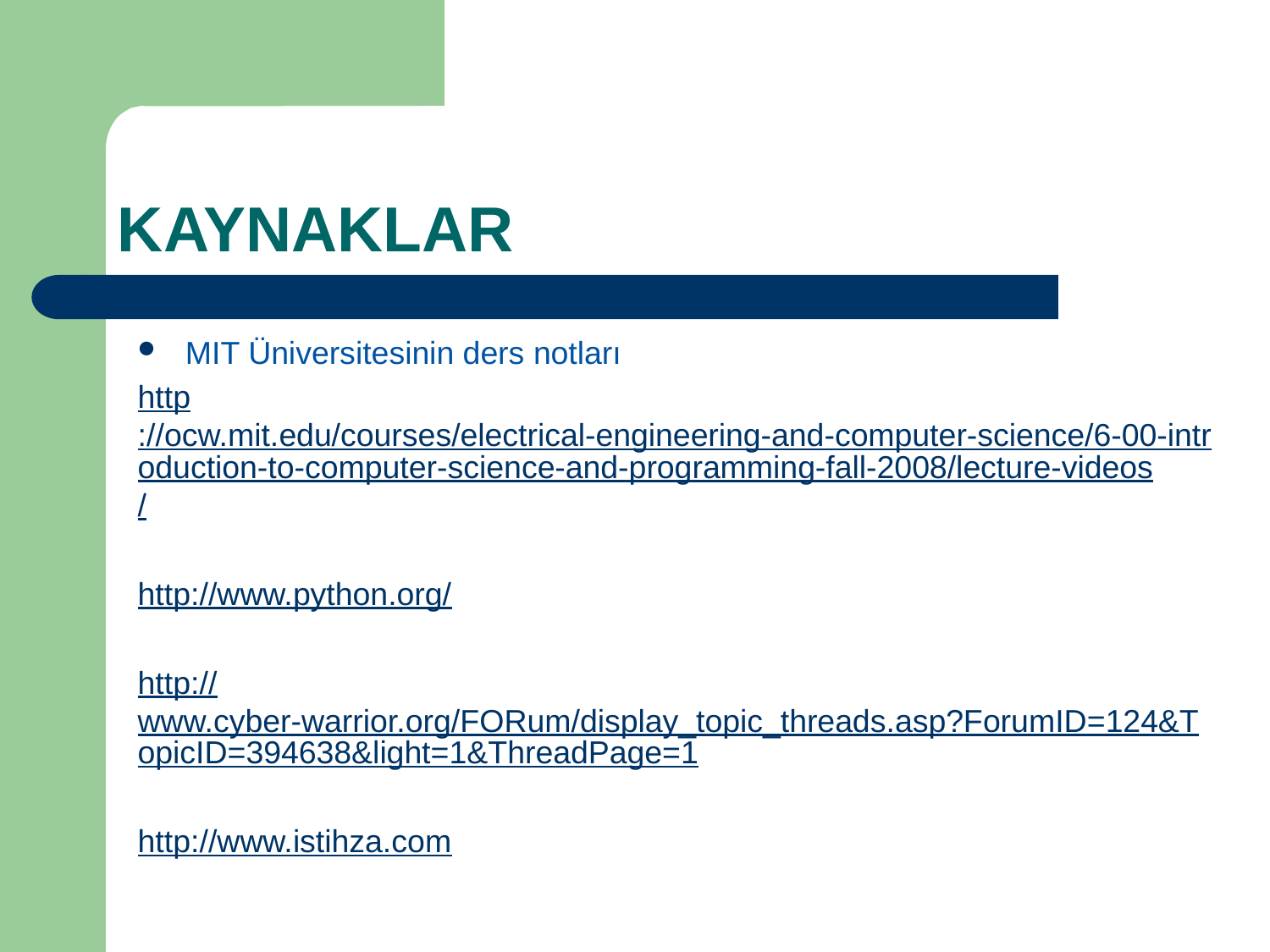

# KAYNAKLAR
MIT Üniversitesinin ders notları
http://ocw.mit.edu/courses/electrical-engineering-and-computer-science/6-00-introduction-to-computer-science-and-programming-fall-2008/lecture-videos/

http://www.python.org/

http://www.cyber-warrior.org/FORum/display_topic_threads.asp?ForumID=124&TopicID=394638&light=1&ThreadPage=1

http://www.istihza.com